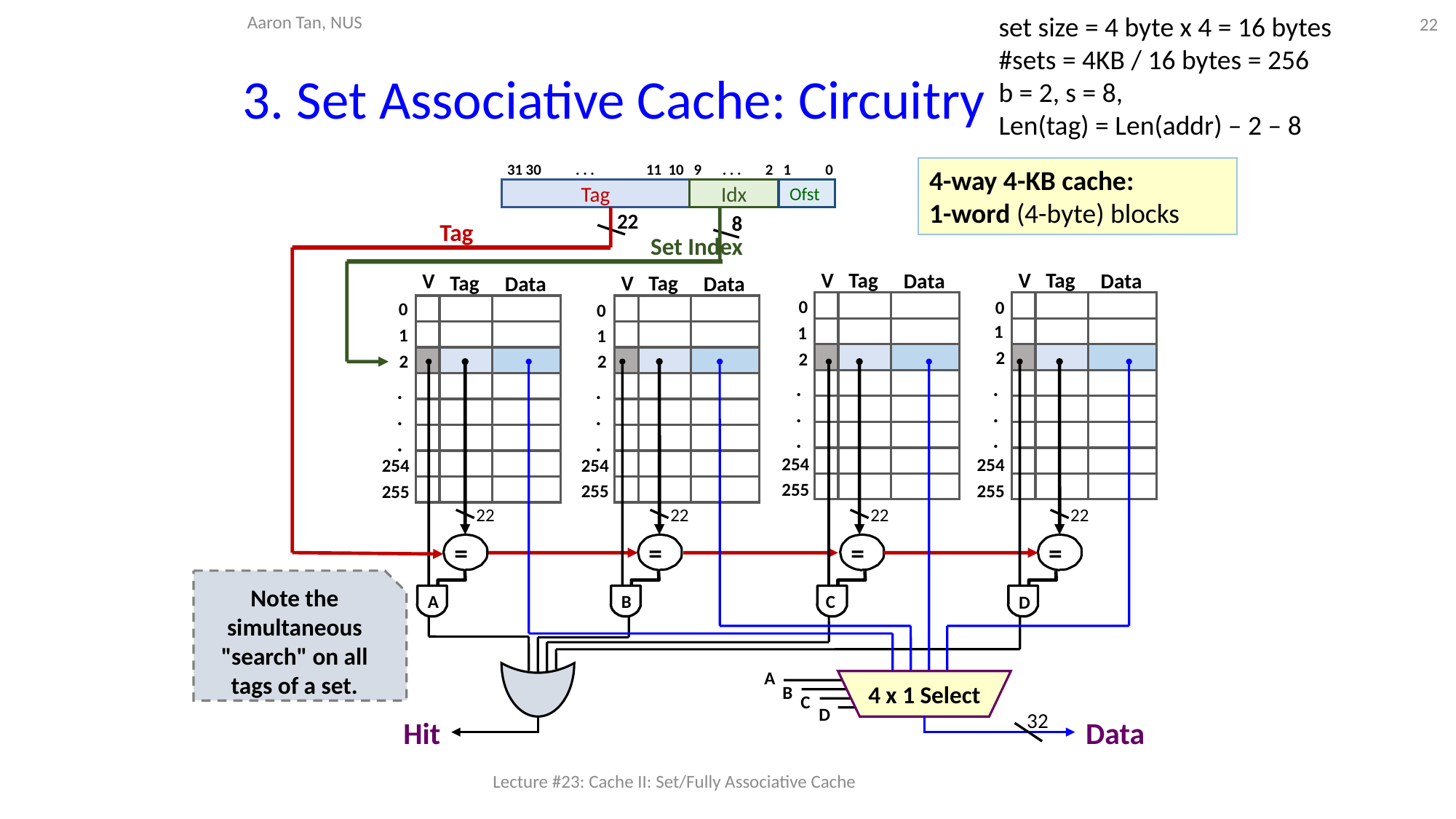

Aaron Tan, NUS
set size = 4 byte x 4 = 16 bytes
#sets = 4KB / 16 bytes = 256
b = 2, s = 8,
Len(tag) = Len(addr) – 2 – 8
22
# 3. Set Associative Cache: Circuitry
31 30          . . .               11  10   9      . . .       2   1          0
Ofst
Tag
Idx
22

Tag

8

Set Index

V
Tag
Data
0

1

2

.

.

.

254

255

V
Tag
Data
0

1

2

.

.

.

254

255
V
Tag
Data
0

1

2

.

.

.

254

255

V
Tag
Data
0

1

2

.

.

.

254

255

A

B

22

C

22

D

22

22

=
=
=
=

A

4 x 1 Select
B

C

D

32
Hit
Data

4-way 4-KB cache:
1-word (4-byte) blocks
Note the simultaneous "search" on all tags of a set.
Lecture #23: Cache II: Set/Fully Associative Cache